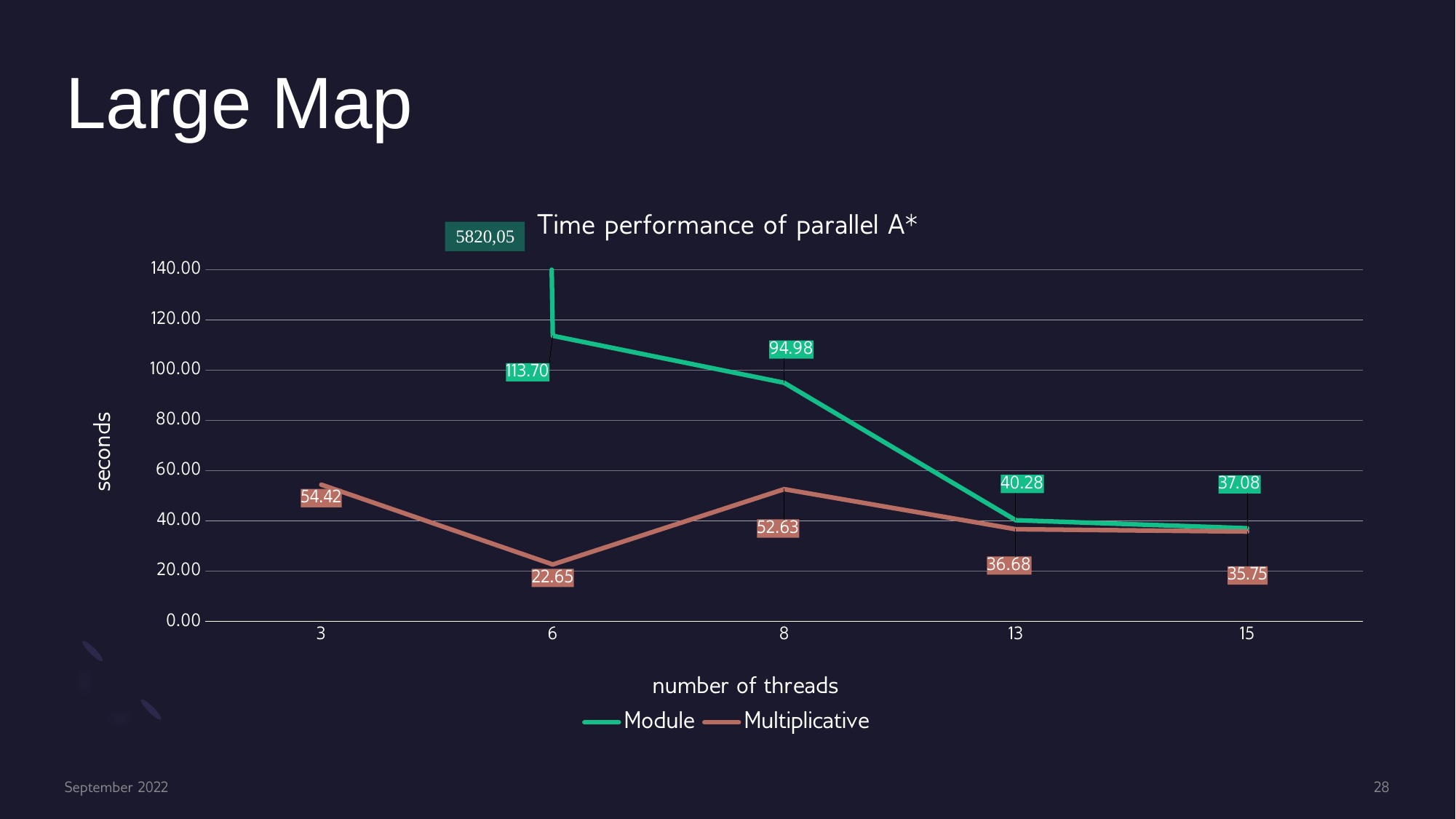

# Large Map

### Chart: Time performance of parallel A*

| Category | Module | Multiplicative |
|---|---|---|
| 3 | 5820.045 | 54.421 |
| 6 | 113.704 | 22.646 |
| 8 | 94.983 | 52.628 |
| 13 | 40.276 | 36.679 |
| 15 | 37.081 | 35.749 |
September 2022
28